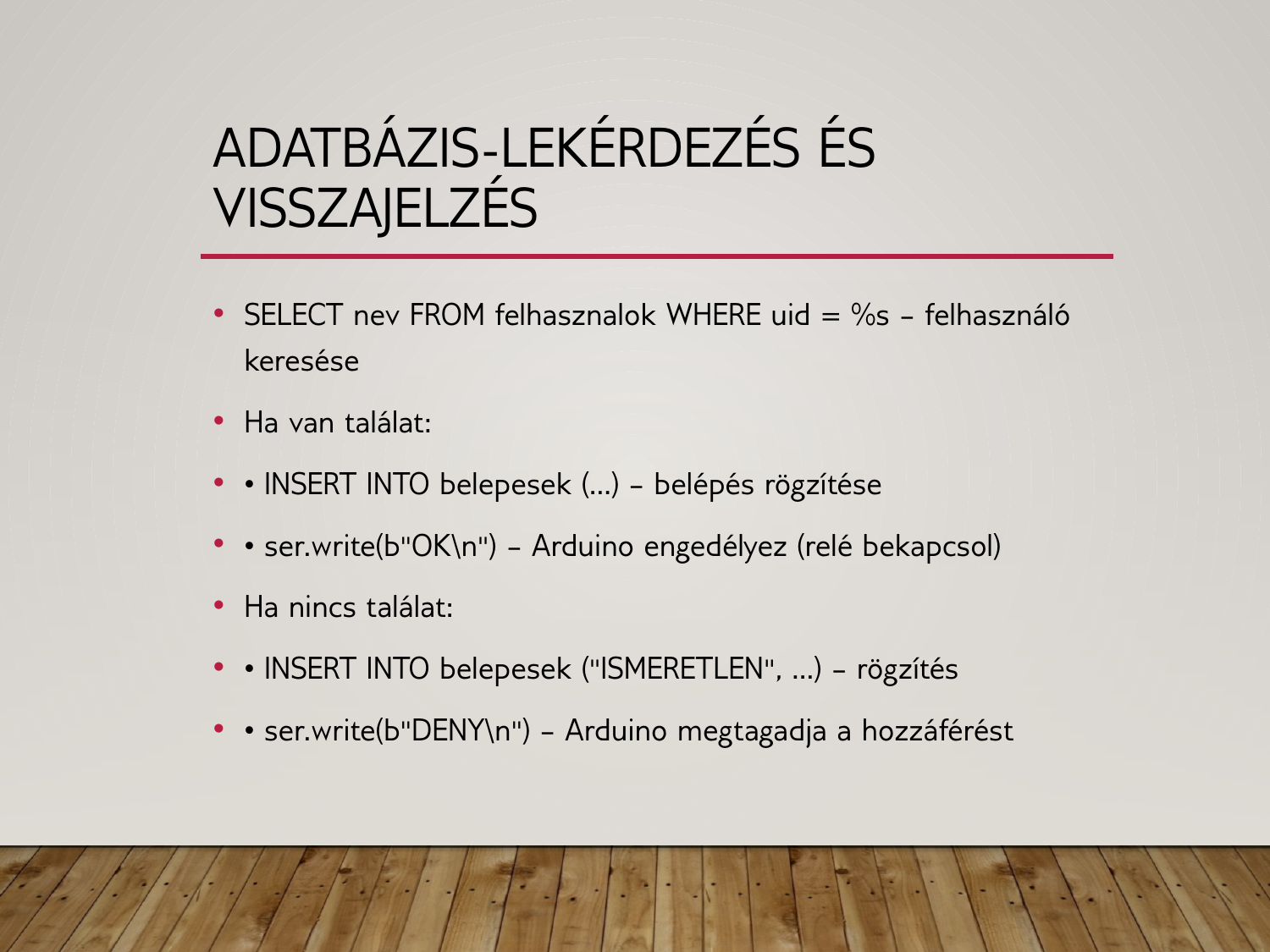

# Adatbázis-lekérdezés és visszajelzés
SELECT nev FROM felhasznalok WHERE uid = %s – felhasználó keresése
Ha van találat:
• INSERT INTO belepesek (...) – belépés rögzítése
• ser.write(b"OK\n") – Arduino engedélyez (relé bekapcsol)
Ha nincs találat:
• INSERT INTO belepesek ("ISMERETLEN", ...) – rögzítés
• ser.write(b"DENY\n") – Arduino megtagadja a hozzáférést